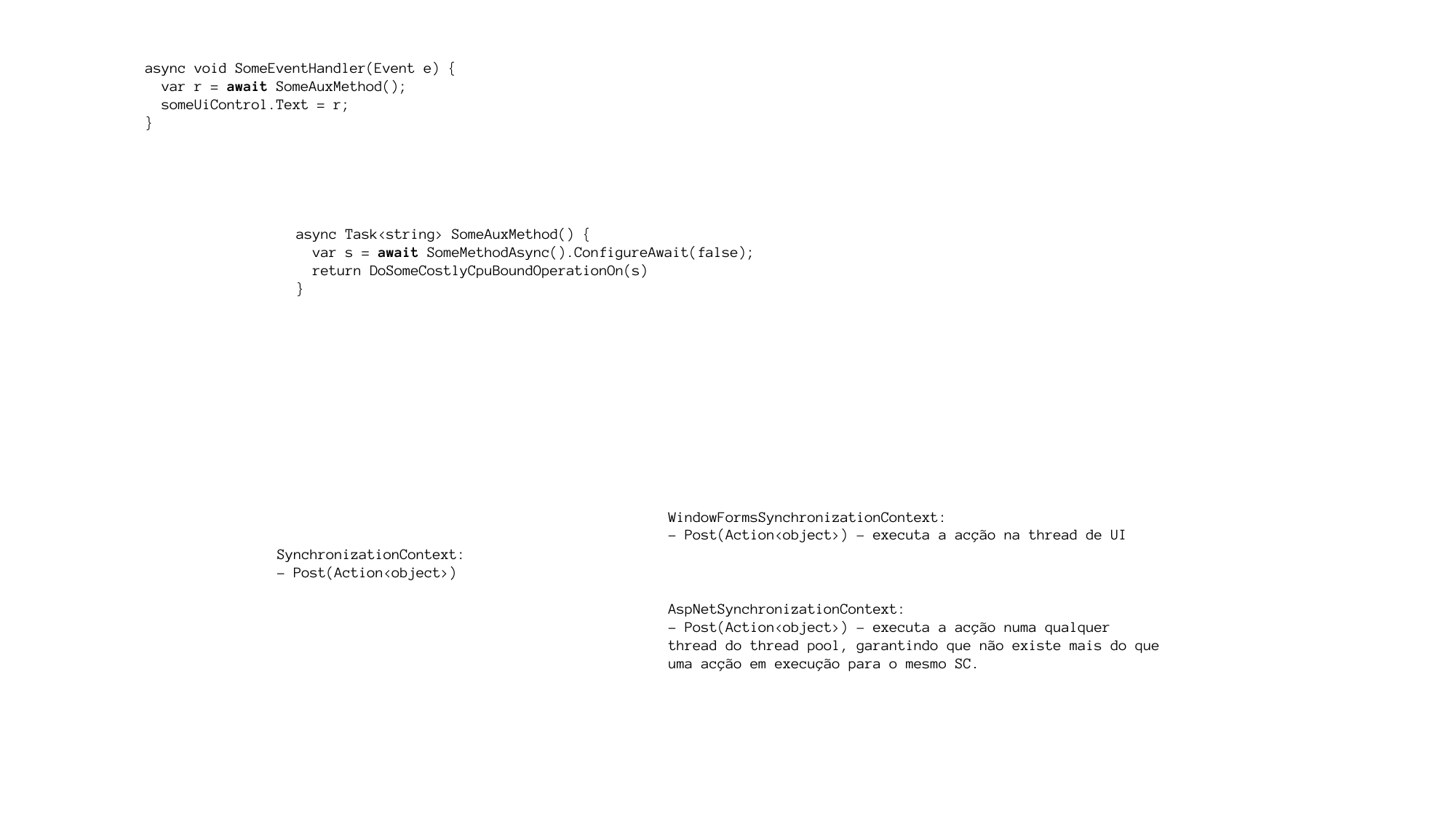

async void SomeEventHandler(Event e) {
  var r = await SomeAuxMethod();
  someUiControl.Text = r;
}
async Task<string> SomeAuxMethod() {
  var s = await SomeMethodAsync().ConfigureAwait(false);
  return DoSomeCostlyCpuBoundOperationOn(s)
}
WindowFormsSynchronizationContext:
- Post(Action<object>) – executa a acção na thread de UI
SynchronizationContext:
- Post(Action<object>)
AspNetSynchronizationContext:
- Post(Action<object>) – executa a acção numa qualquer thread do thread pool, garantindo que não existe mais do que uma acção em execução para o mesmo SC.